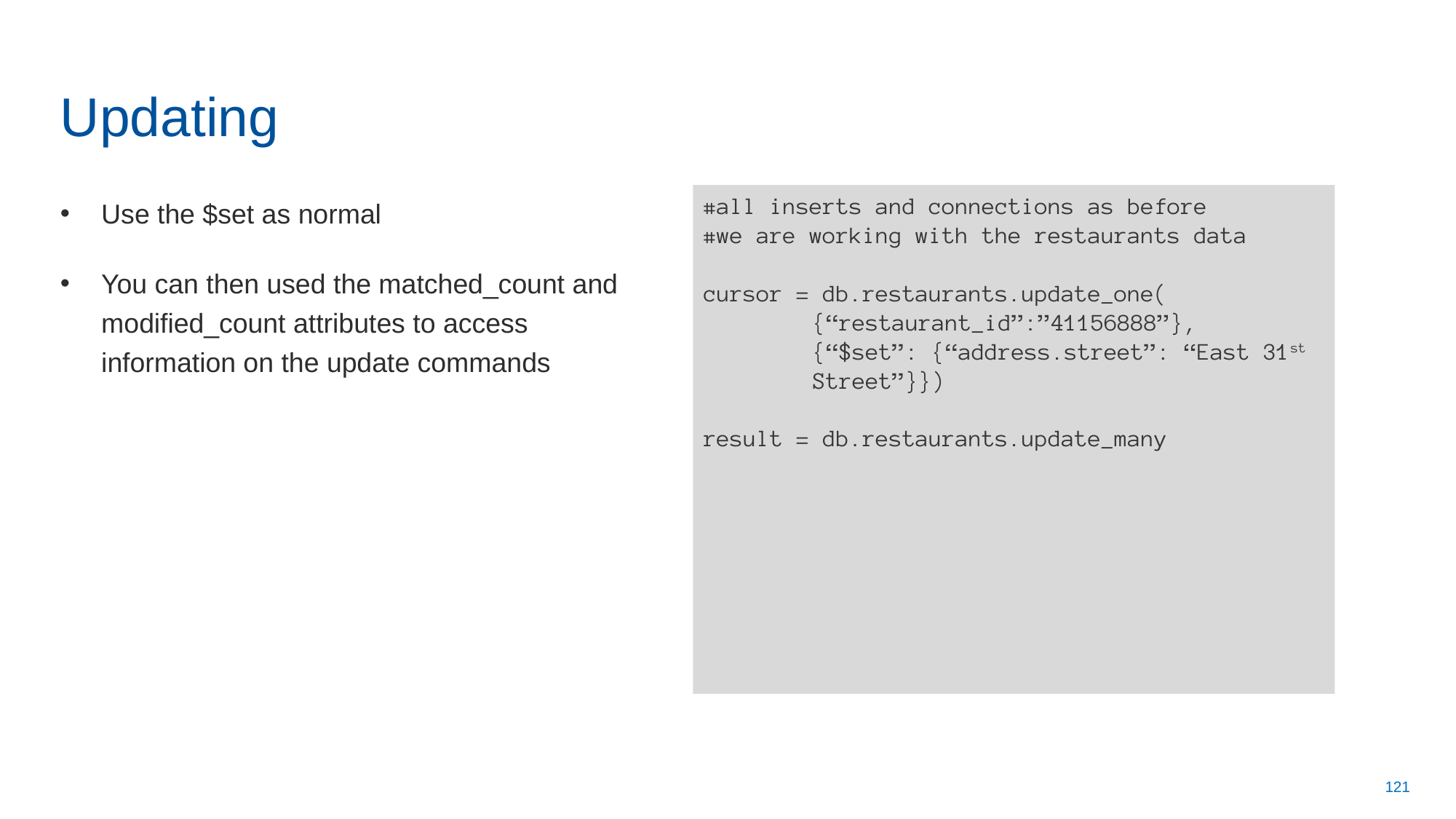

# Updating
Use the $set as normal
You can then used the matched_count and modified_count attributes to access information on the update commands
#all inserts and connections as before
#we are working with the restaurants data

cursor = db.restaurants.update_one(
	{“restaurant_id”:”41156888”},
	{“$set”: {“address.street”: “East 31st 	Street”}})

result = db.restaurants.update_many